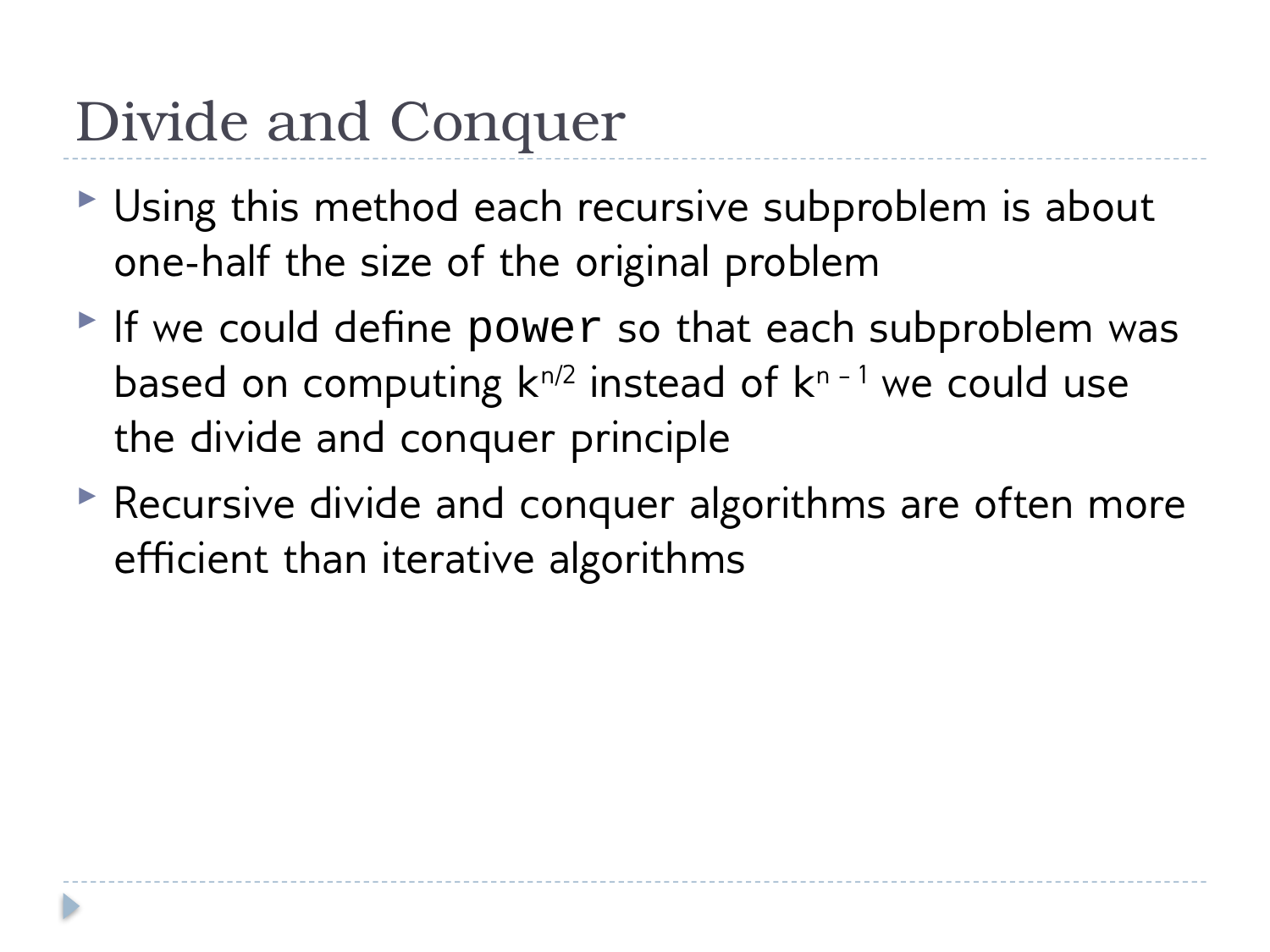

# Divide and Conquer
Using this method each recursive subproblem is about one-half the size of the original problem
If we could define power so that each subproblem was based on computing kn/2 instead of kn – 1 we could use the divide and conquer principle
Recursive divide and conquer algorithms are often more efficient than iterative algorithms